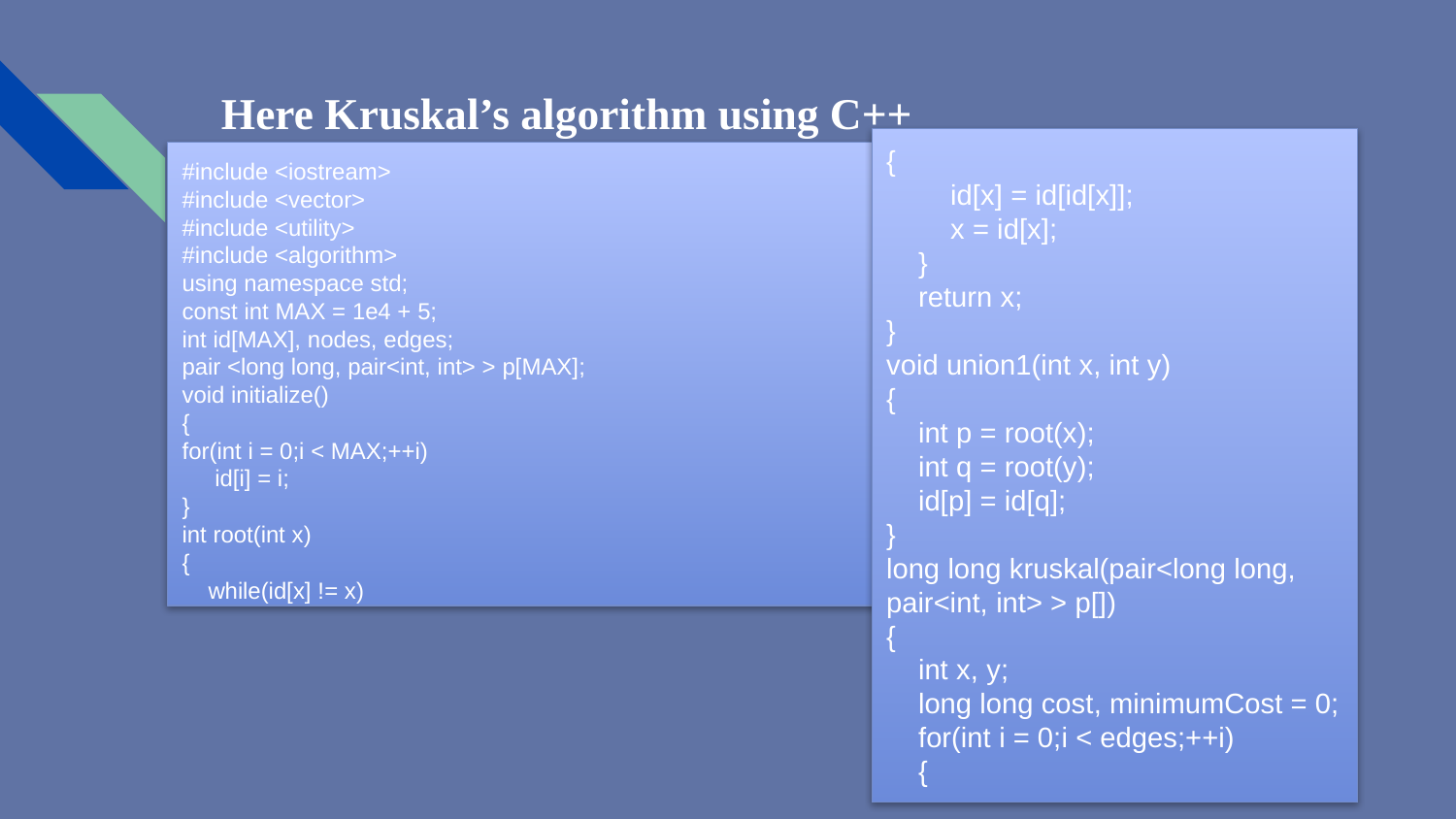

# Here Kruskal’s algorithm using C++
{
        id[x] = id[id[x]];
        x = id[x];
    }
    return x;
}
void union1(int x, int y)
{
    int p = root(x);
    int q = root(y);
    id[p] = id[q];
}
long long kruskal(pair<long long, pair<int, int> > p[])
{
    int x, y;
    long long cost, minimumCost = 0;
    for(int i = 0;i < edges;++i)
    {
#include <iostream>
#include <vector>
#include <utility>
#include <algorithm>
using namespace std;
const int MAX = 1e4 + 5;
int id[MAX], nodes, edges;
pair <long long, pair<int, int> > p[MAX];
void initialize()
{
for(int i = 0;i < MAX;++i)
     id[i] = i;
}
int root(int x)
{
    while(id[x] != x)